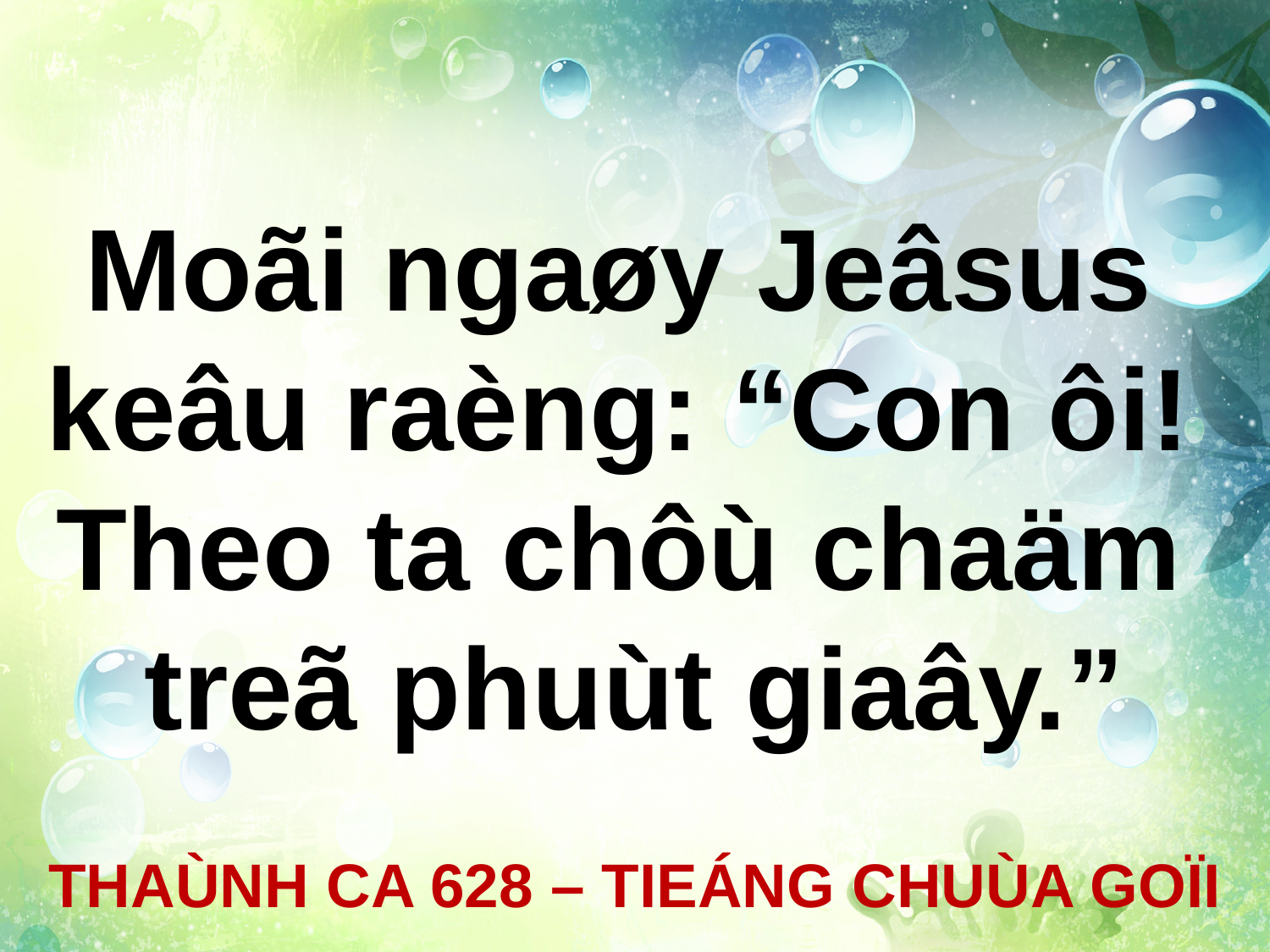

Moãi ngaøy Jeâsus
keâu raèng: “Con ôi!
Theo ta chôù chaäm
treã phuùt giaây.”
THAÙNH CA 628 – TIEÁNG CHUÙA GOÏI